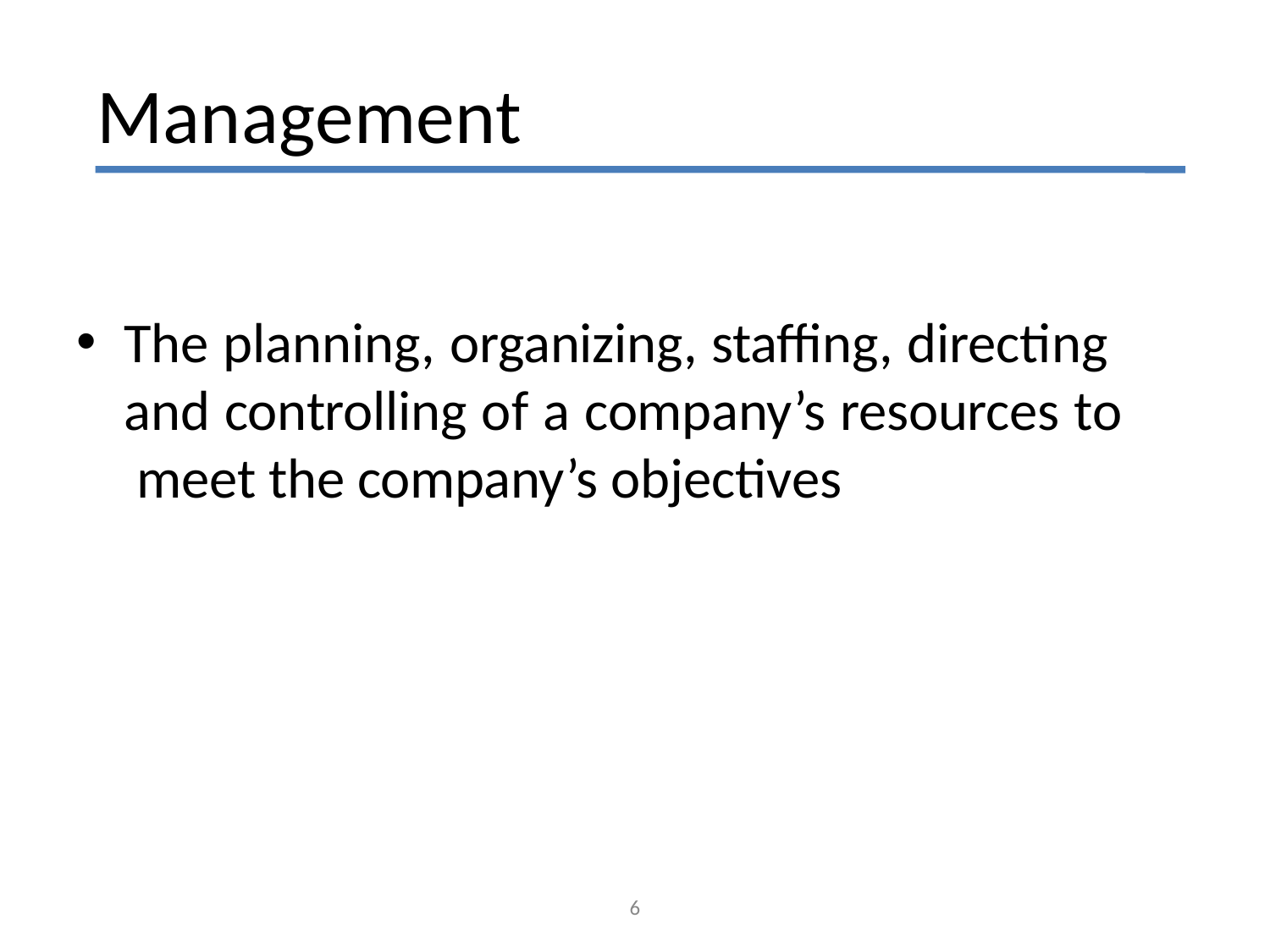

# Management

The planning, organizing, staffing, directing  and controlling of a company’s resources to  meet the company’s objectives
6